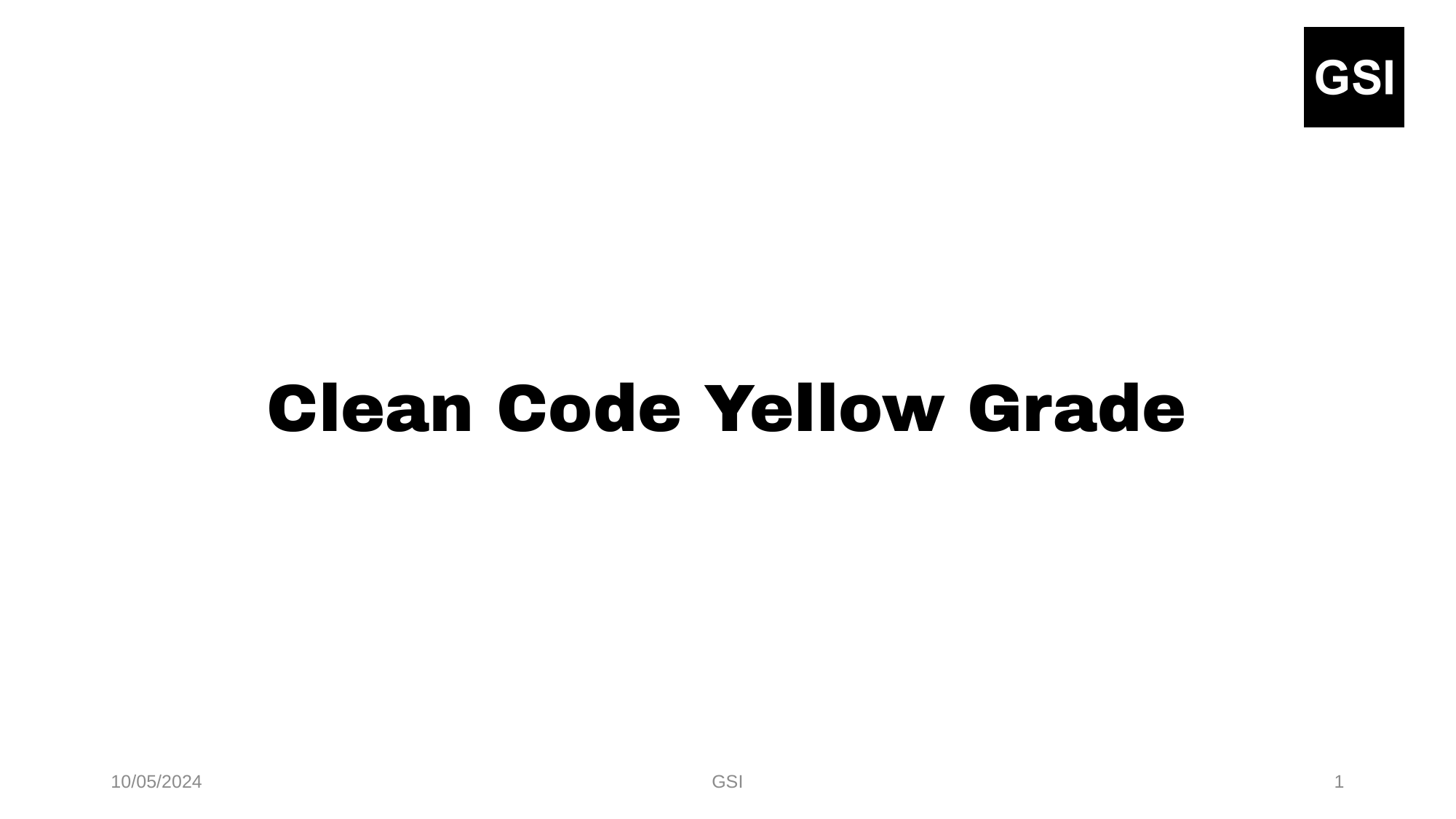

# Clean Code Yellow Grade
10/05/2024
GSI
1